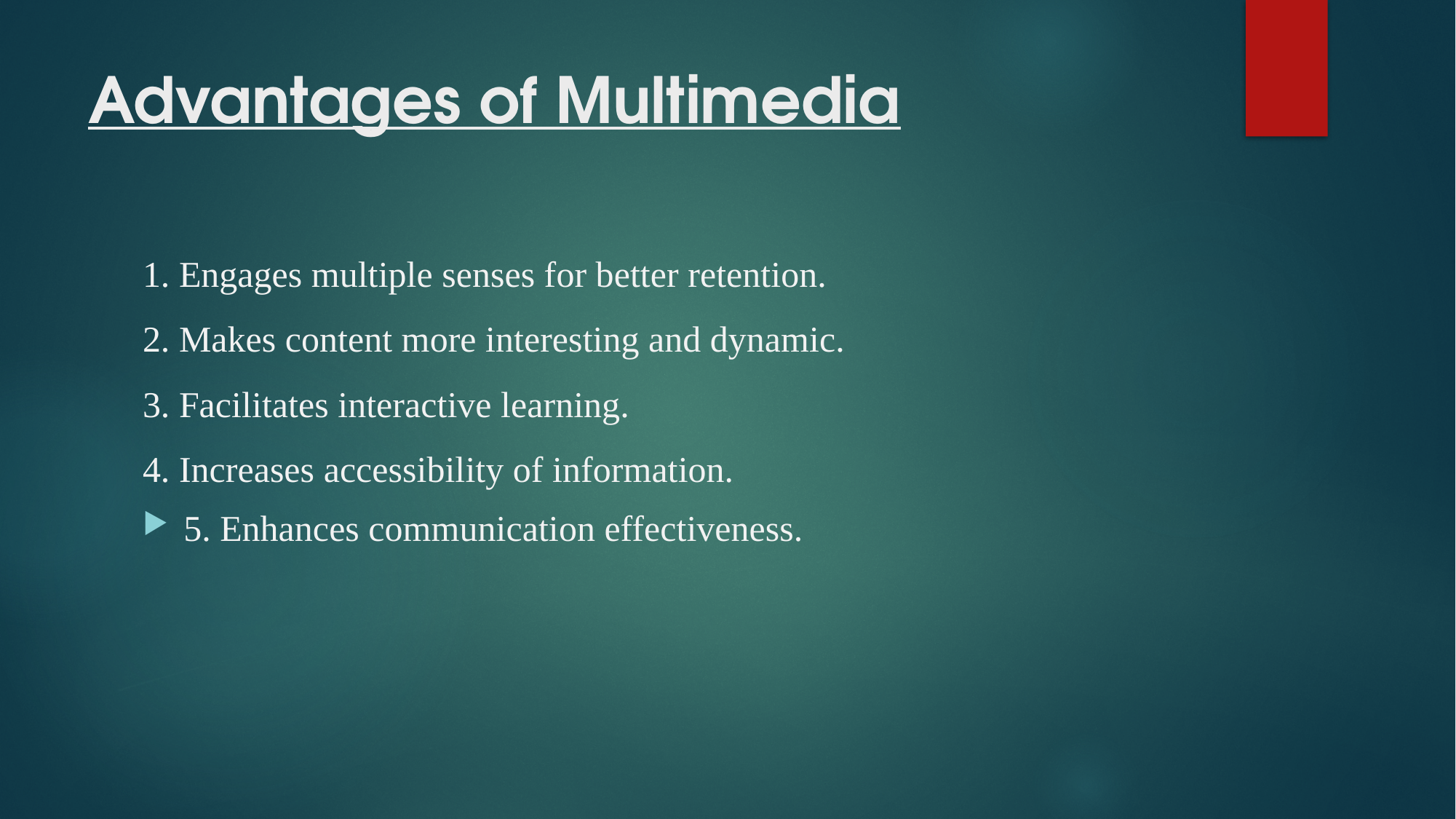

# Advantages of Multimedia
1. Engages multiple senses for better retention.
2. Makes content more interesting and dynamic.
3. Facilitates interactive learning.
4. Increases accessibility of information.
5. Enhances communication effectiveness.